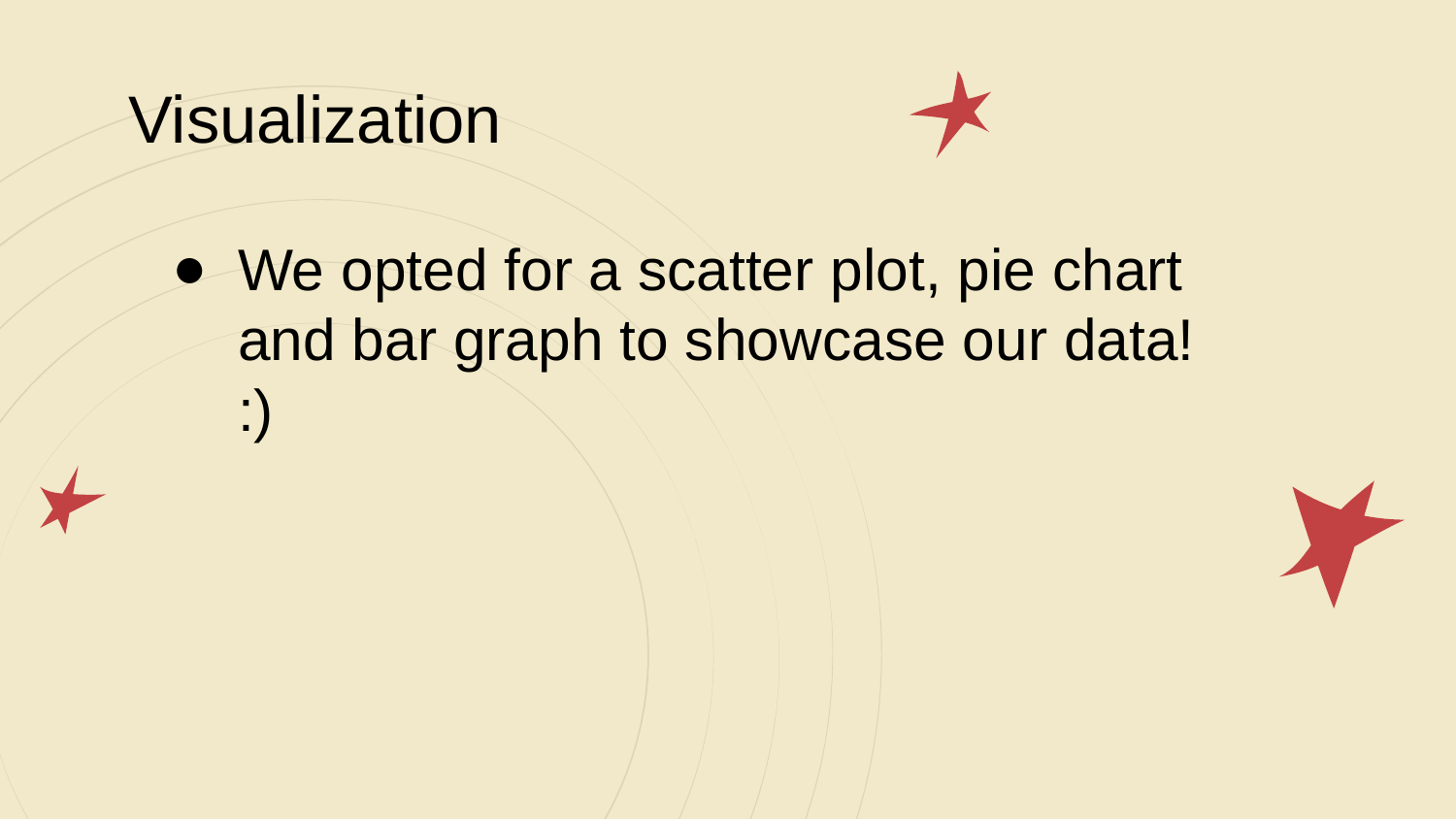

Visualization
We opted for a scatter plot, pie chart and bar graph to showcase our data! :)
03